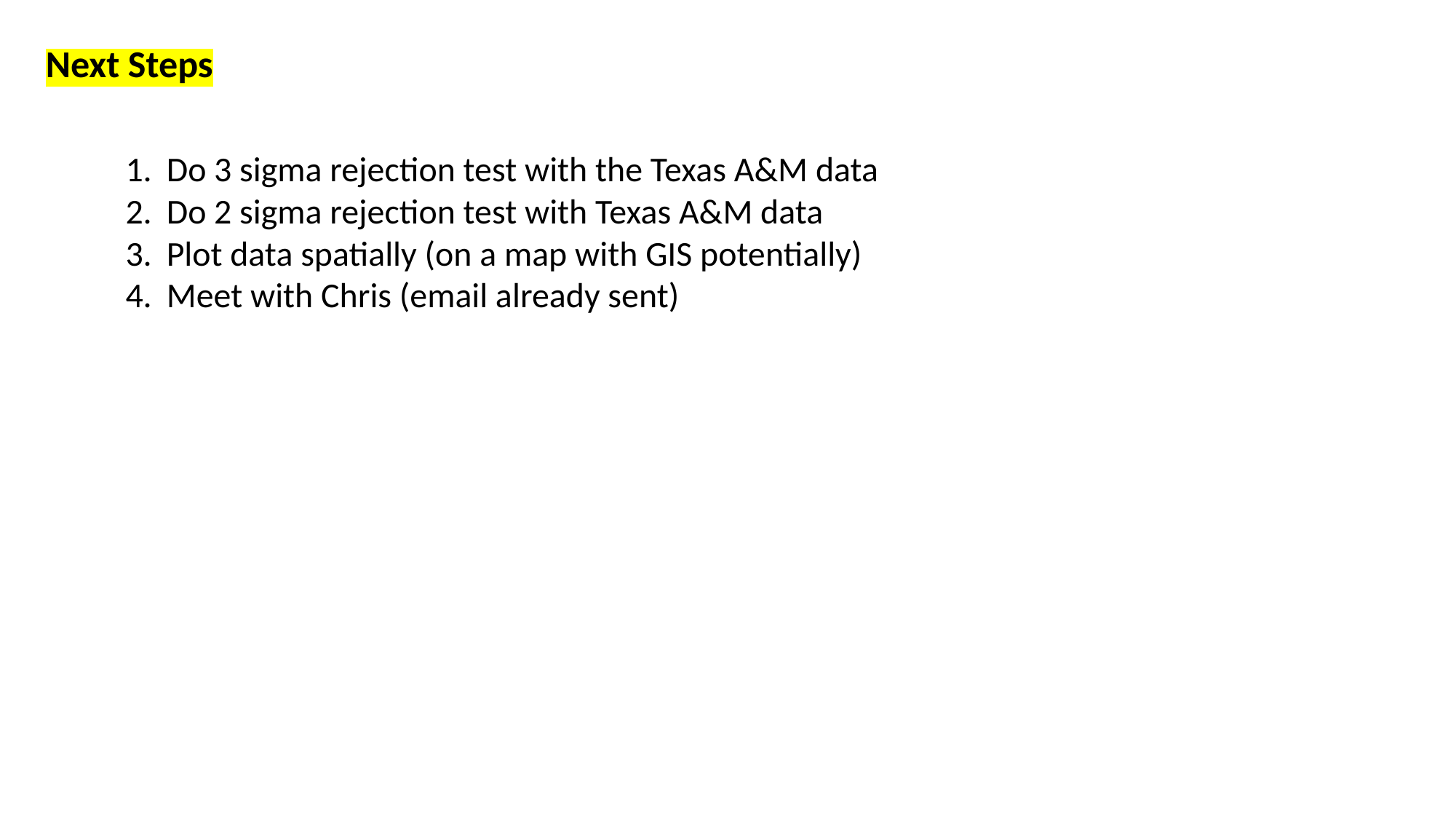

Next Steps
Do 3 sigma rejection test with the Texas A&M data
Do 2 sigma rejection test with Texas A&M data
Plot data spatially (on a map with GIS potentially)
Meet with Chris (email already sent)